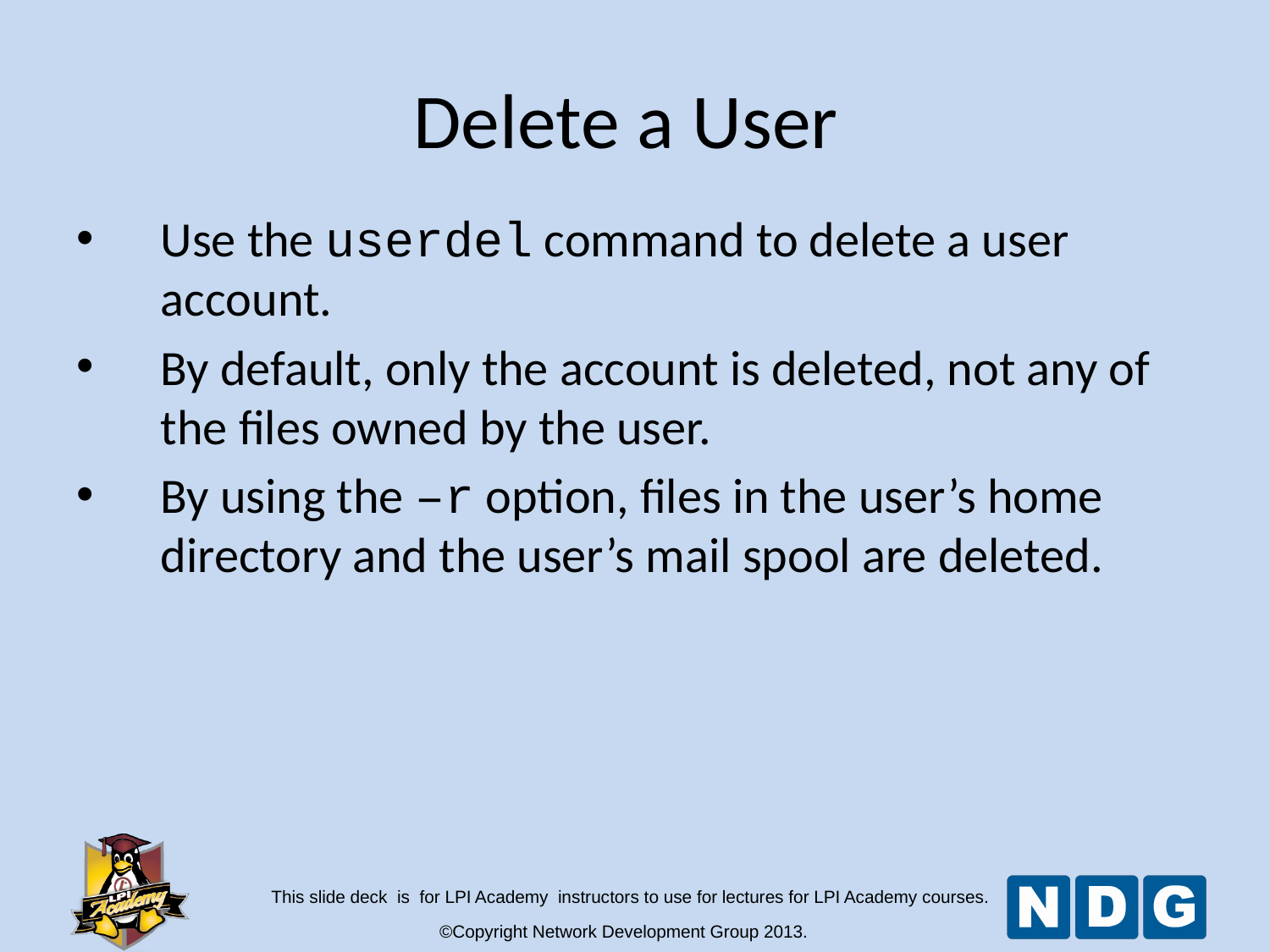

Delete a User
Use the userdel command to delete a user account.
By default, only the account is deleted, not any of the files owned by the user.
By using the –r option, files in the user’s home directory and the user’s mail spool are deleted.